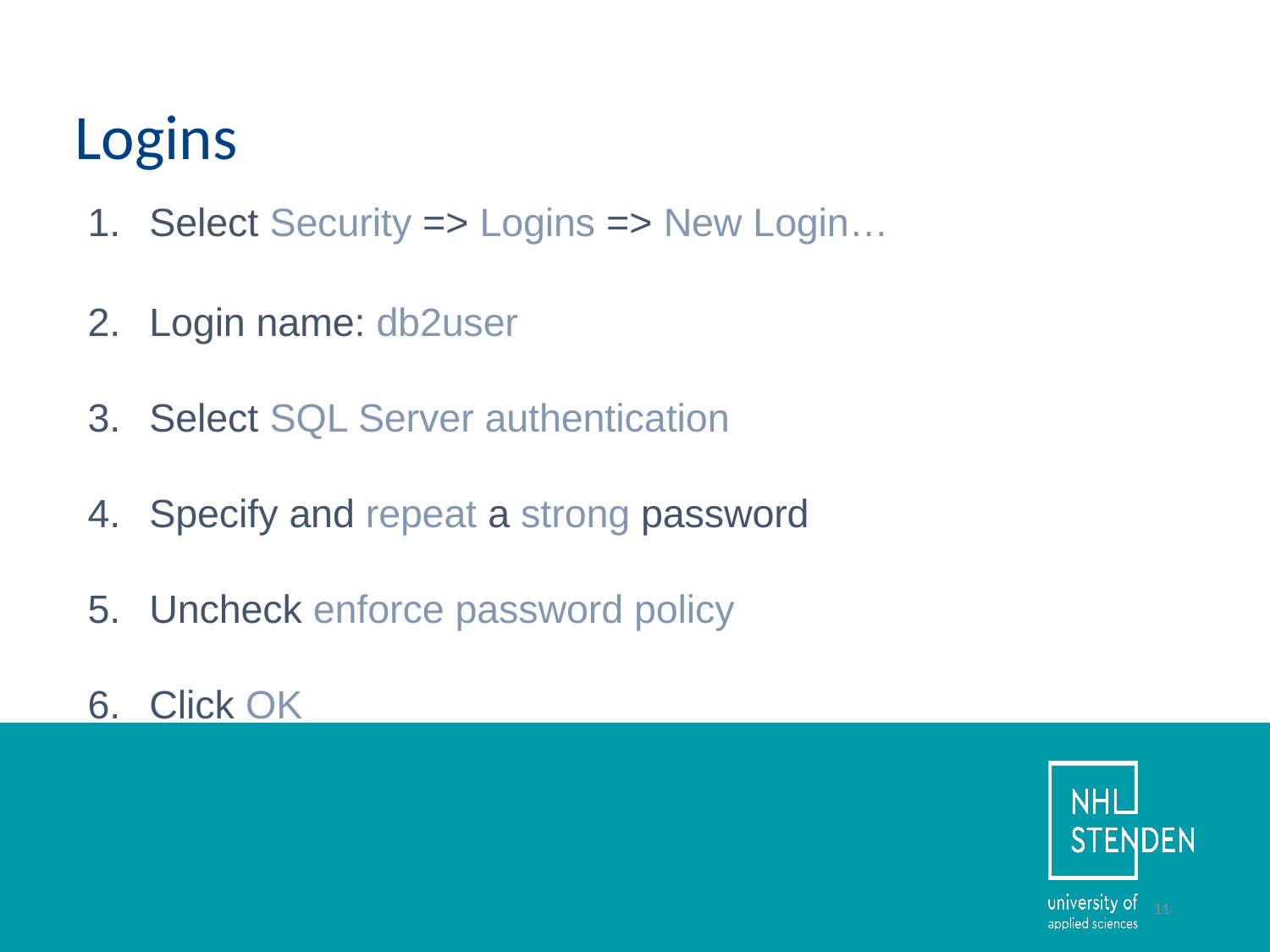

Logins
Select Security => Logins => New Login…
Login name: db2user
Select SQL Server authentication
Specify and repeat a strong password
Uncheck enforce password policy
Click OK
11